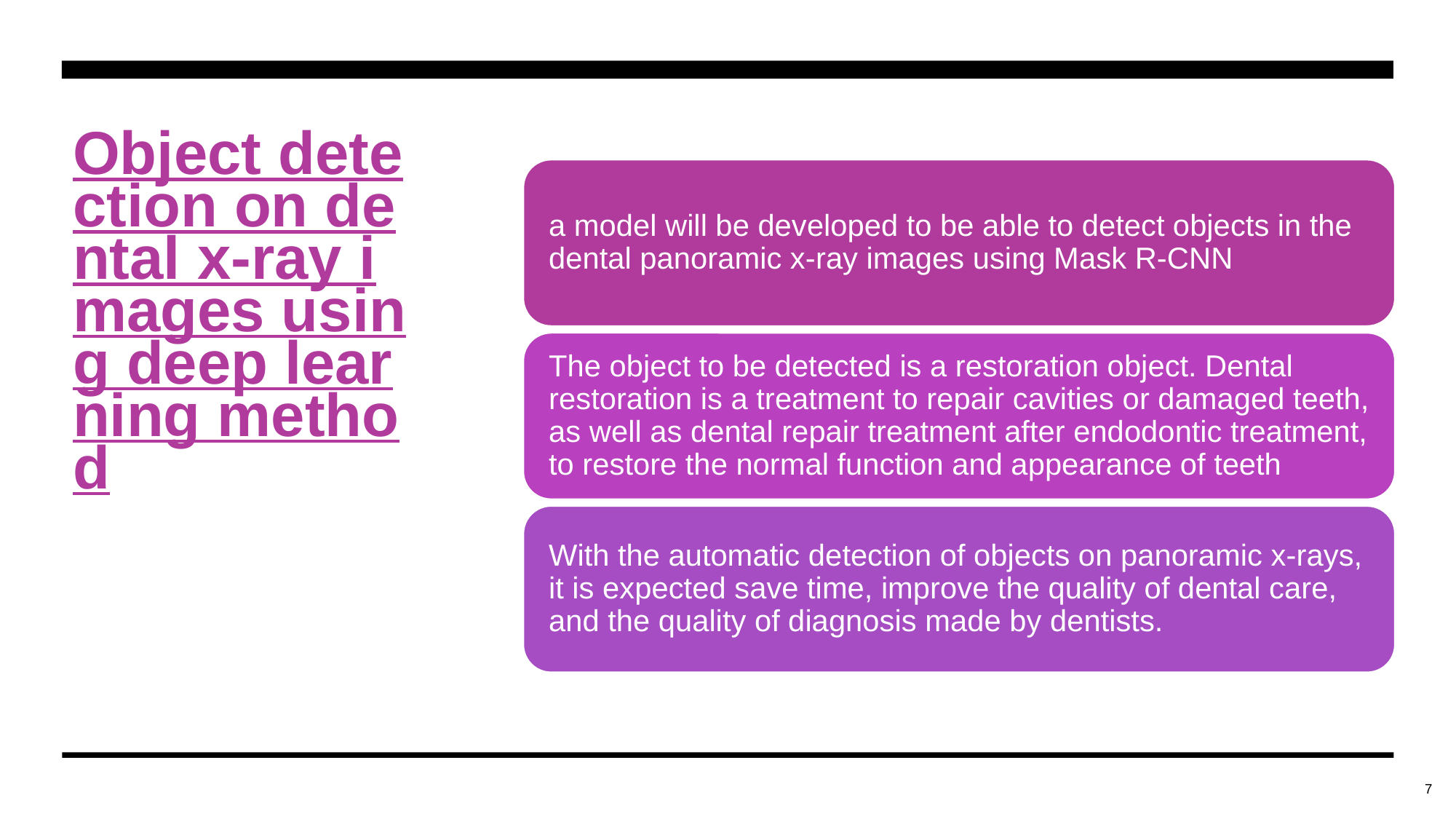

a model will be developed to be able to detect objects in the dental panoramic x-ray images using Mask R-CNN
The object to be detected is a restoration object. Dental restoration is a treatment to repair cavities or damaged teeth, as well as dental repair treatment after endodontic treatment, to restore the normal function and appearance of teeth
With the automatic detection of objects on panoramic x-rays, it is expected save time, improve the quality of dental care, and the quality of diagnosis made by dentists.
# Object detection on dental x-ray images using deep learning method

7